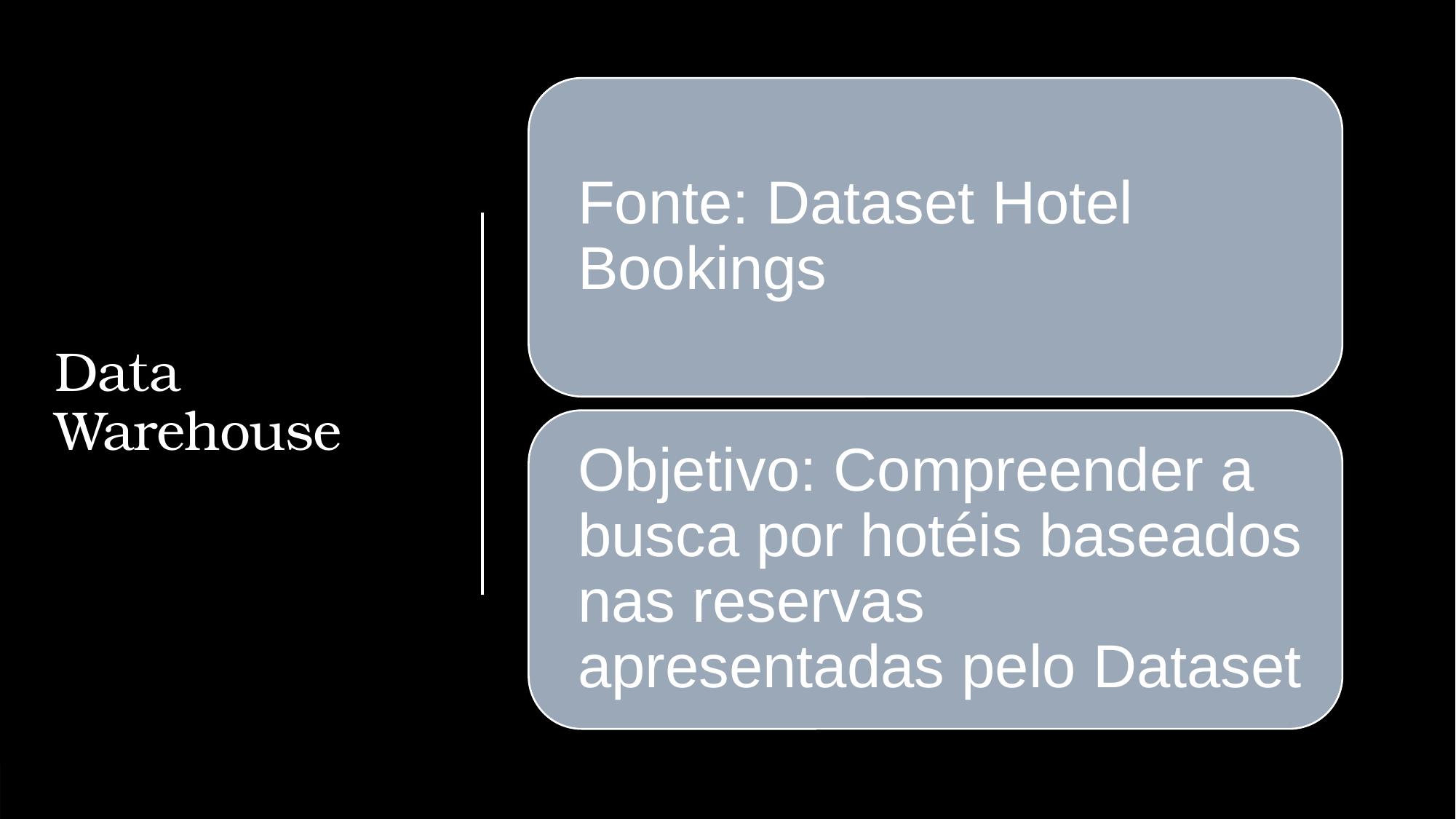

# Data Warehouse
Fonte: Dataset Hotel Bookings
Objetivo: Compreender a busca por hotéis baseados nas reservas apresentadas pelo Dataset